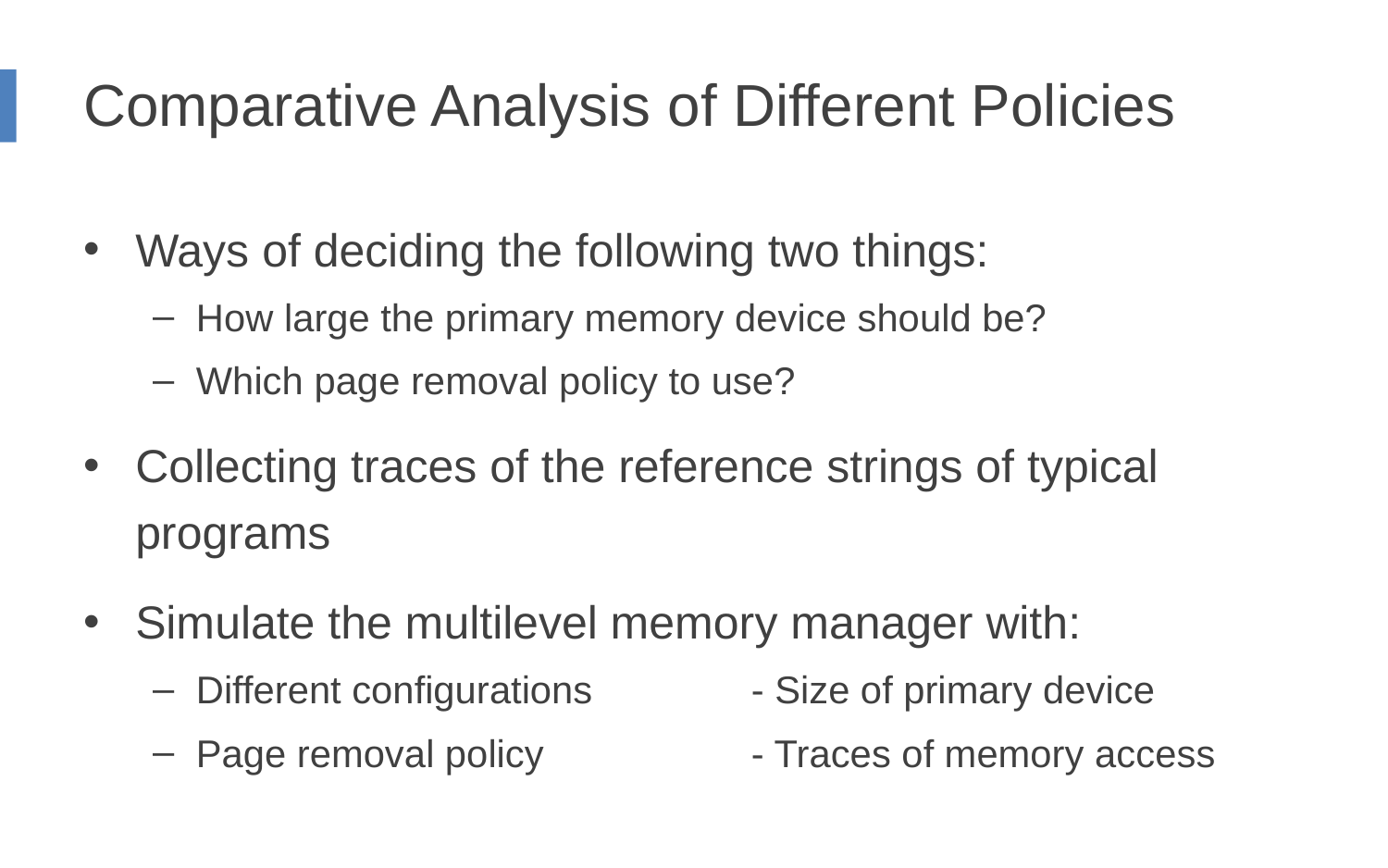

# Comparative Analysis of Different Policies
Ways of deciding the following two things:
How large the primary memory device should be?
Which page removal policy to use?
Collecting traces of the reference strings of typical programs
Simulate the multilevel memory manager with:
Different configurations		- Size of primary device
Page removal policy		- Traces of memory access